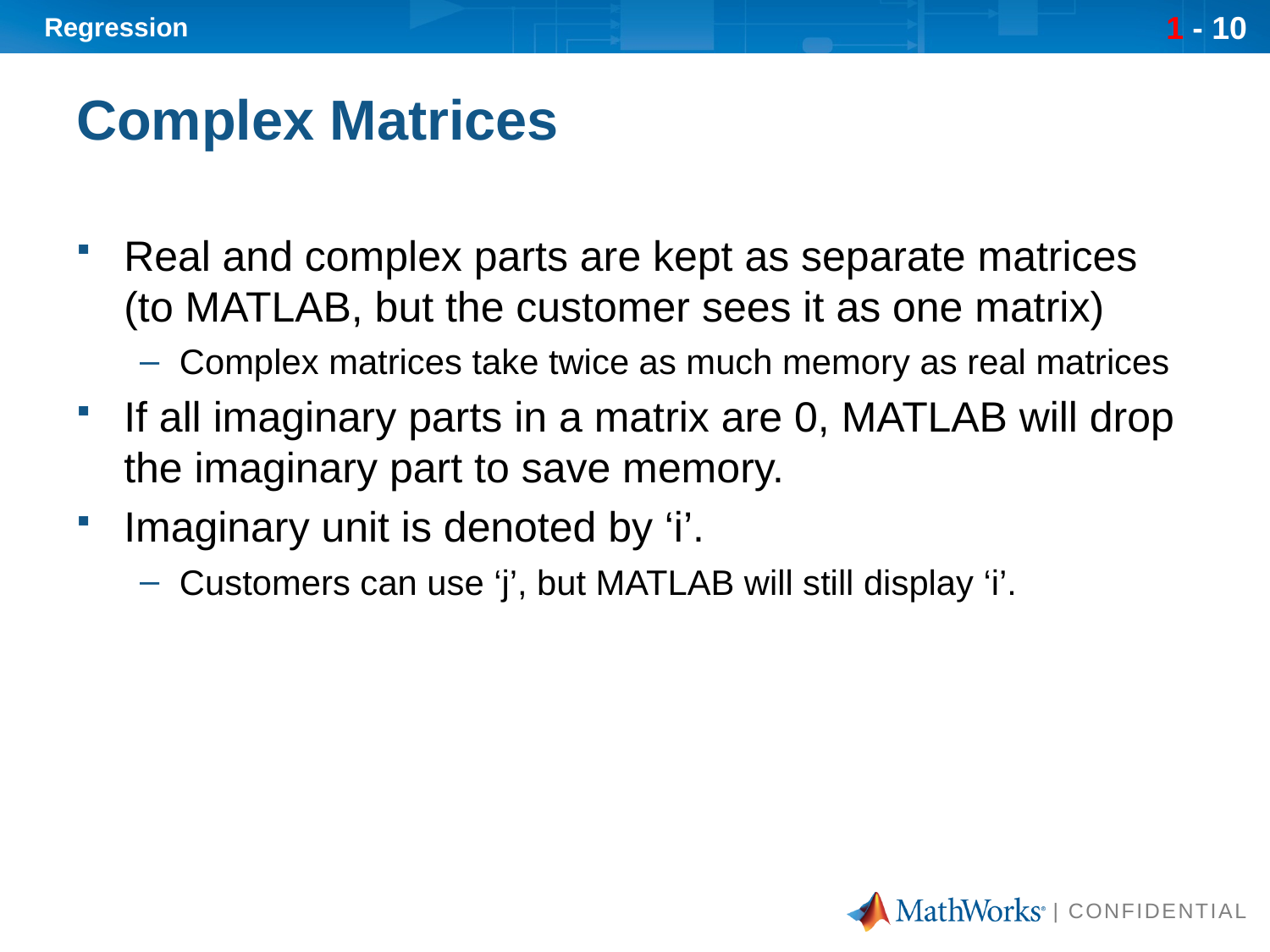

# Complex Matrices
Real and complex parts are kept as separate matrices (to MATLAB, but the customer sees it as one matrix)
Complex matrices take twice as much memory as real matrices
If all imaginary parts in a matrix are 0, MATLAB will drop the imaginary part to save memory.
Imaginary unit is denoted by ‘i’.
Customers can use ‘j’, but MATLAB will still display ‘i’.